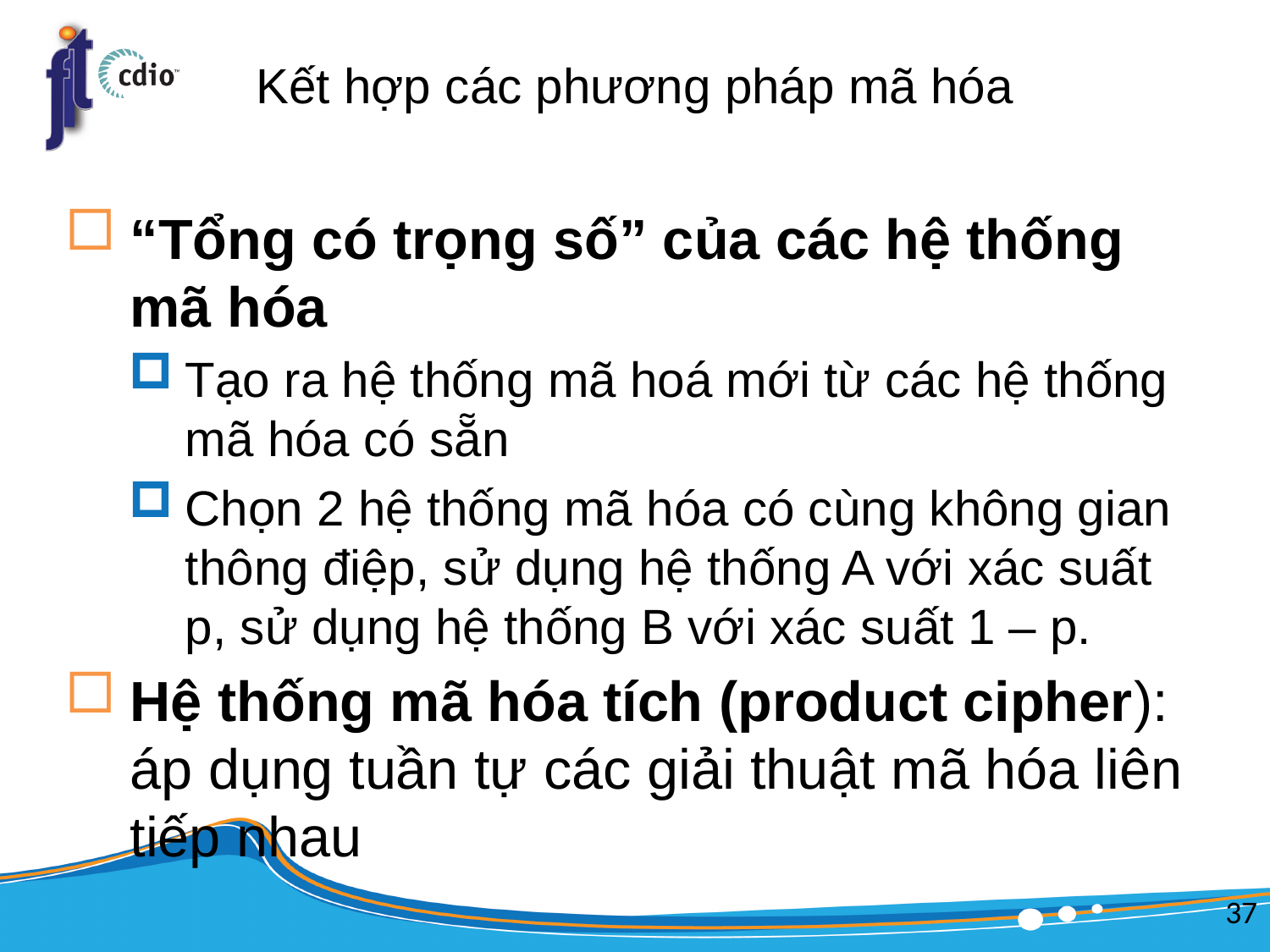

# Kết hợp các phương pháp mã hóa
“Tổng có trọng số” của các hệ thống mã hóa
Tạo ra hệ thống mã hoá mới từ các hệ thống mã hóa có sẵn
Chọn 2 hệ thống mã hóa có cùng không gian thông điệp, sử dụng hệ thống A với xác suất p, sử dụng hệ thống B với xác suất 1 – p.
Hệ thống mã hóa tích (product cipher): áp dụng tuần tự các giải thuật mã hóa liên tiếp nhau

37